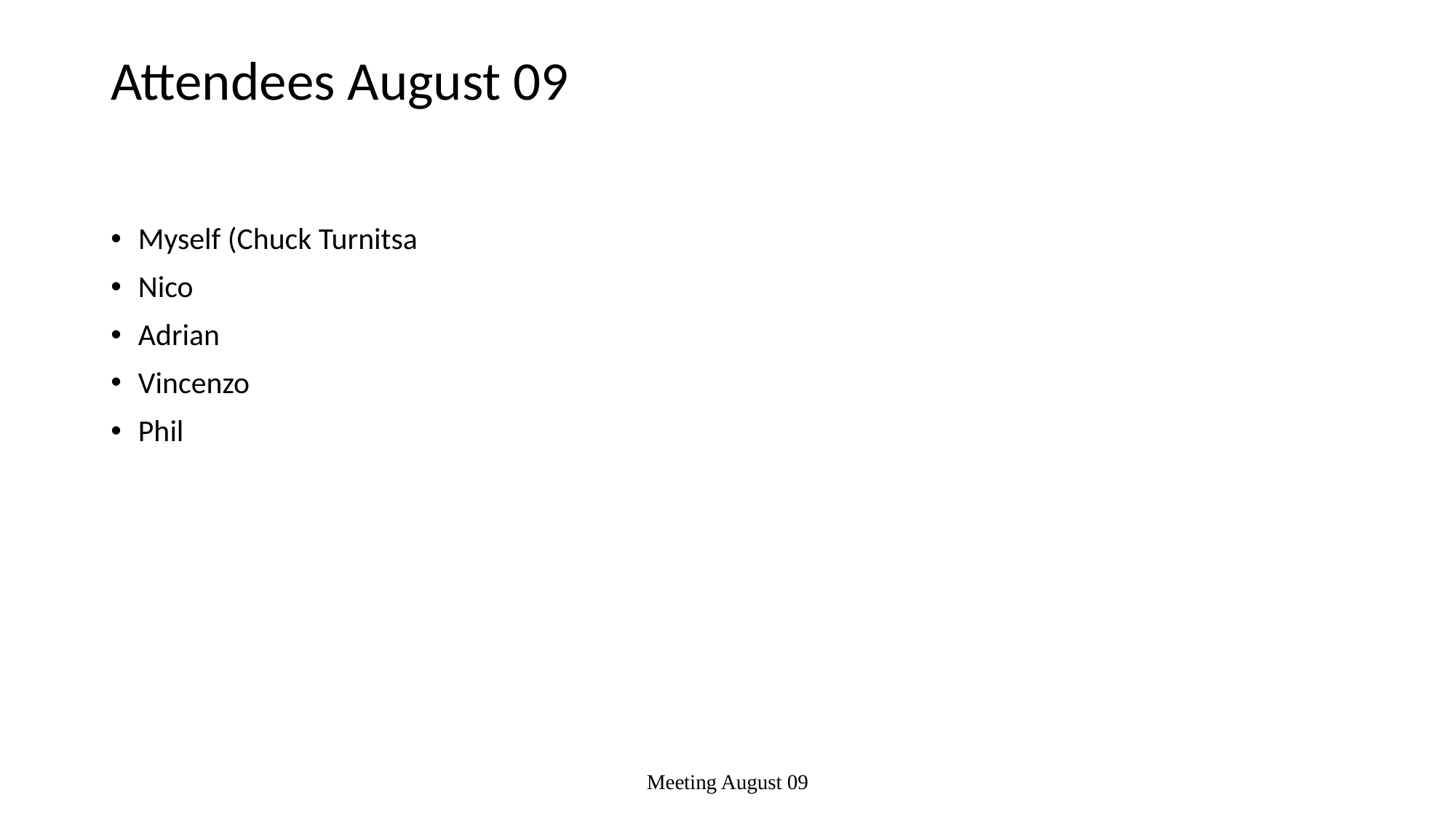

# Attendees August 09
Myself (Chuck Turnitsa
Nico
Adrian
Vincenzo
Phil
Meeting August 09